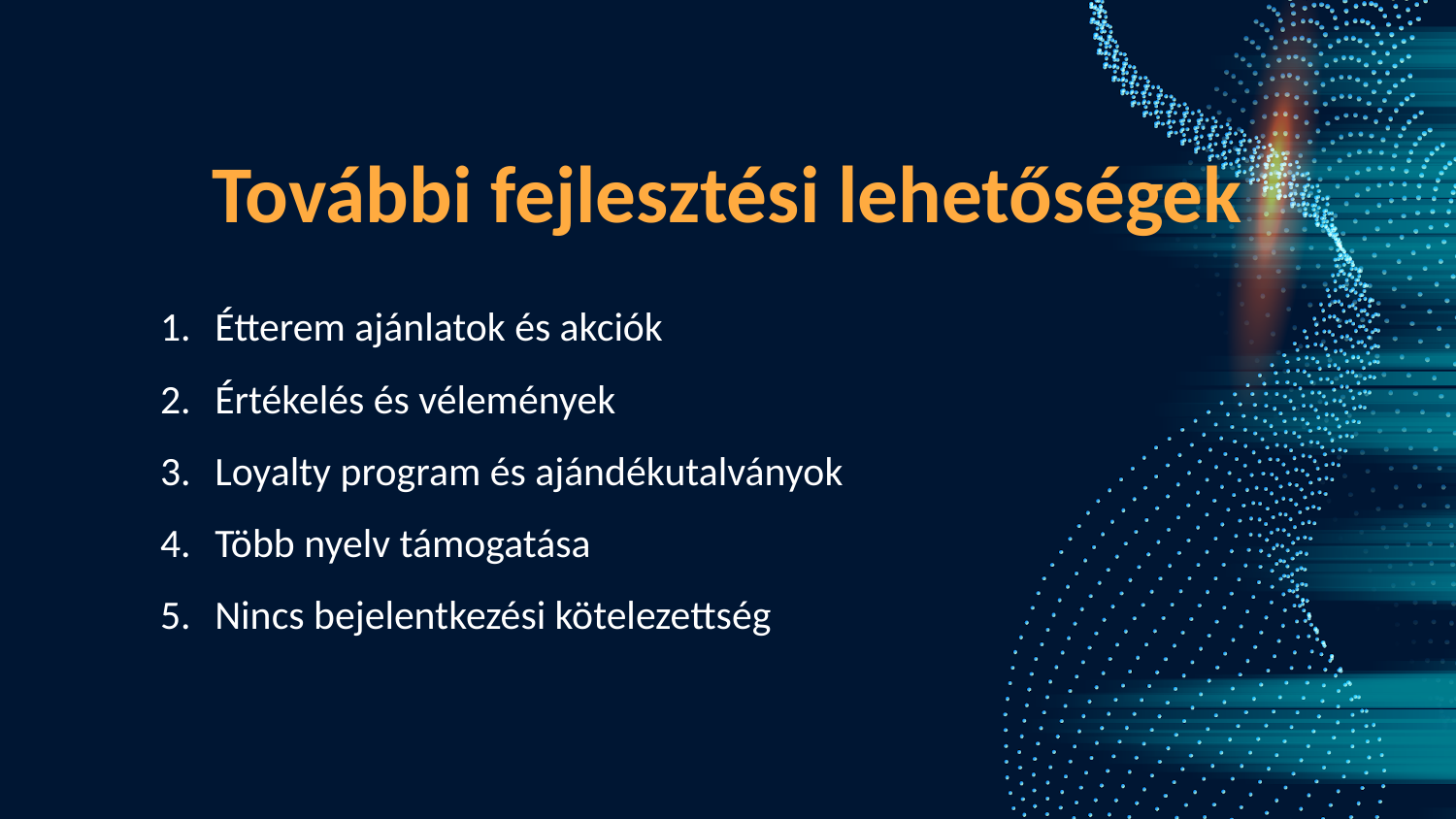

További fejlesztési lehetőségek
Étterem ajánlatok és akciók
Értékelés és vélemények
Loyalty program és ajándékutalványok
Több nyelv támogatása
Nincs bejelentkezési kötelezettség